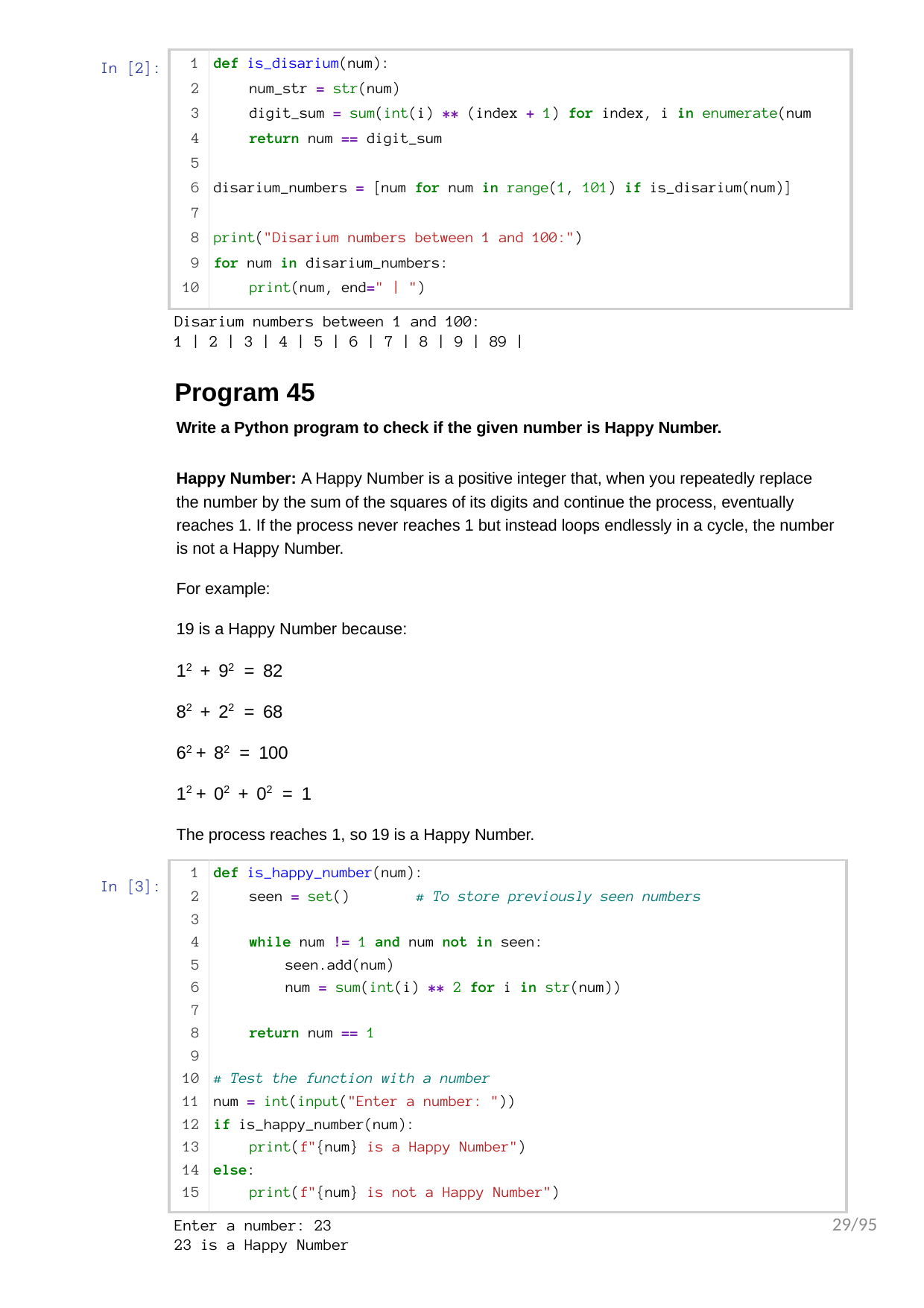

| 1 | def is\_disarium(num): |
| --- | --- |
| 2 | num\_str = str(num) |
| 3 | digit\_sum = sum(int(i) \*\* (index + 1) for index, i in enumerate(num |
| 4 | return num == digit\_sum |
| 5 |  |
| 6 | disarium\_numbers = [num for num in range(1, 101) if is\_disarium(num)] |
| 7 |  |
| 8 | print("Disarium numbers between 1 and 100:") |
| 9 | for num in disarium\_numbers: |
| 10 | print(num, end=" | ") |
In [2]:
Disarium numbers between 1 and 100:
1 | 2 | 3 | 4 | 5 | 6 | 7 | 8 | 9 | 89 |
Program 45
Write a Python program to check if the given number is Happy Number.

Happy Number: A Happy Number is a positive integer that, when you repeatedly replace  the number by the sum of the squares of its digits and continue the process, eventually  reaches 1. If the process never reaches 1 but instead loops endlessly in a cycle, the number  is not a Happy Number.

For example:

19 is a Happy Number because:

12 + 92 = 82
82 + 22 = 68
62 + 82 = 100
12 + 02 + 02 = 1

The process reaches 1, so 19 is a Happy Number.

In [3]:
| 1 | def is\_happy\_number(num): |
| --- | --- |
| 2 | seen = set() # To store previously seen numbers |
| 3 |  |
| 4 | while num != 1 and num not in seen: |
| 5 | seen.add(num) |
| 6 | num = sum(int(i) \*\* 2 for i in str(num)) |
| 7 |  |
| 8 | return num == 1 |
| 9 |  |
| 10 | # Test the function with a number |
| 11 | num = int(input("Enter a number: ")) |
| 12 | if is\_happy\_number(num): |
| 13 | print(f"{num} is a Happy Number") |
| 14 | else: |
| 15 | print(f"{num} is not a Happy Number") |
29/95
Enter a number: 23
23 is a Happy Number